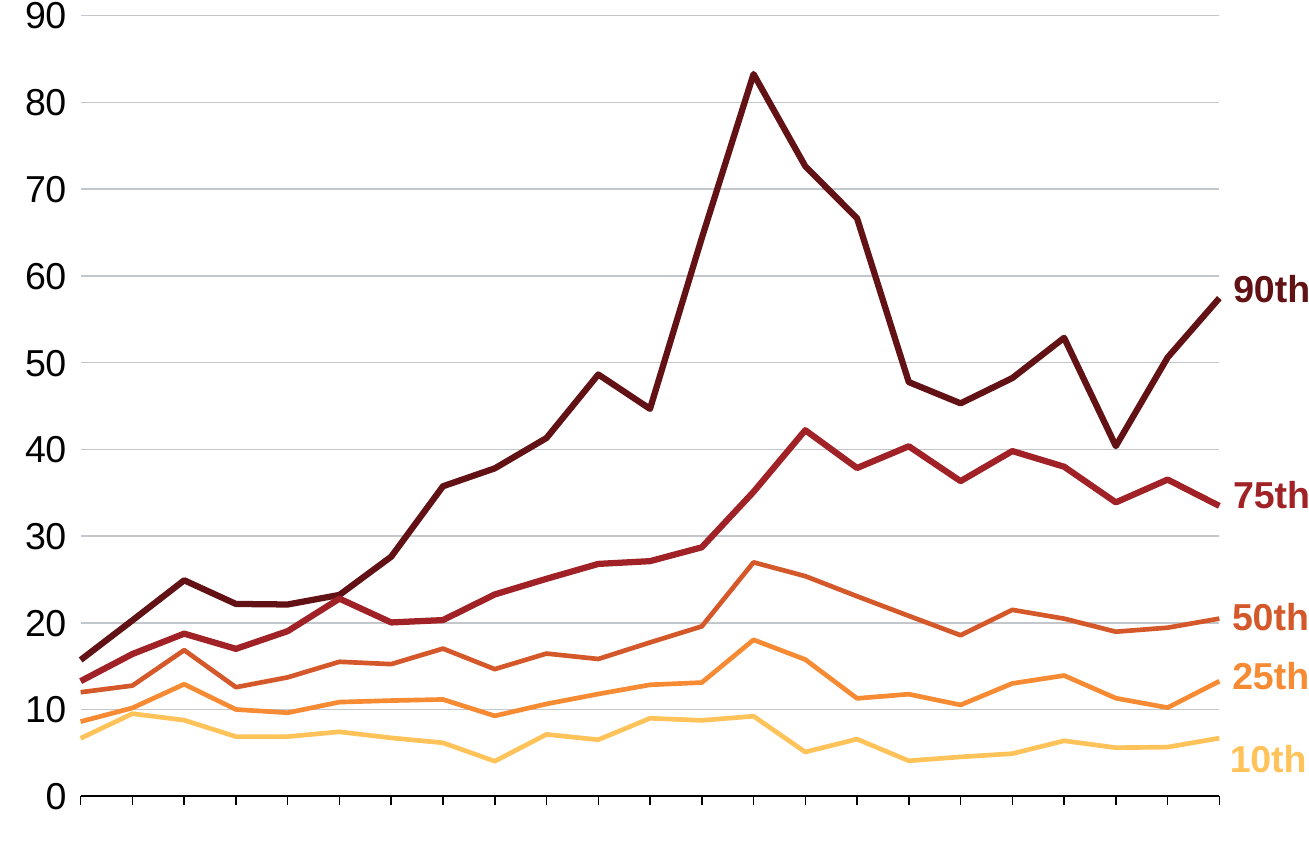

### Chart

| Category | 90th | 75th | 50th | 25th | 10th |
|---|---|---|---|---|---|
| 1993 | 15.7097724434695 | 13.266020745217627 | 11.989596110363989 | 8.605909280066584 | 6.678201342786752 |
| 1994 | 20.276265082462118 | 16.39082613372194 | 12.751290287652939 | 10.178983929669453 | 9.518961567828963 |
| 1995 | 24.90072069421974 | 18.742066792139013 | 16.846256387469452 | 12.917450442807906 | 8.768563141941252 |
| 1996 | 22.16844345231886 | 16.992316136114162 | 12.569038140861904 | 10.000355757942296 | 6.8774524197207905 |
| 1997 | 22.11002810414983 | 19.038760067745937 | 13.701611879680161 | 9.622821350762527 | 6.87201304686946 |
| 1998 | 23.213249100357167 | 22.782028941586486 | 15.49948455614469 | 10.84929718821883 | 7.425078001522401 |
| 1999 | 27.62342152965011 | 20.03678624491805 | 15.232341554428505 | 11.02806516827209 | 6.724075780660462 |
| 2000 | 35.738168333383996 | 20.31117983707695 | 17.01907148621671 | 11.15498722916125 | 6.158241739934444 |
| 2001 | 37.80284043441938 | 23.261661643650758 | 14.647224835371588 | 9.261325810731202 | 4.034949759720402 |
| 2002 | 41.30456138052981 | 25.070411592176058 | 16.448888083699444 | 10.641417226634086 | 7.127631228350653 |
| 2003 | 48.637696658784996 | 26.783722634715275 | 15.819213461927962 | 11.781694481861145 | 6.513386264089974 |
| 2004 | 44.67068658313332 | 27.107894595176575 | 17.72730766274691 | 12.844460884039208 | 8.983201213404687 |
| 2005 | 64.34330618425899 | 28.700130301060756 | 19.577357049947295 | 13.102673556504158 | 8.749731845677259 |
| 2006 | 83.27312970340859 | 35.09524945022918 | 26.96740436965283 | 18.032717275132008 | 9.225974566325986 |
| 2007 | 72.64375697568833 | 42.20426409903714 | 25.372498935717324 | 15.75927023610317 | 5.0972341823048835 |
| 2008 | 66.64215340600003 | 37.842865373778814 | 23.05298229905641 | 11.276825593542391 | 6.580046272324259 |
| 2009 | 47.760978744050036 | 40.34718897654185 | 20.789473684210527 | 11.763084555783541 | 4.083276986675196 |
| 2010 | 45.303920998001665 | 36.33218172844637 | 18.556200949487014 | 10.525438758324357 | 4.533266286886302 |
| 2011 | 48.22078127471137 | 39.79488069844734 | 21.49036710643369 | 13.002669439417721 | 4.904363076205889 |
| 2012 | 52.863761498690664 | 37.992852201982934 | 20.47049649077203 | 13.91823437470576 | 6.388287103165127 |
| 2013 | 40.372730215721475 | 33.87930595347415 | 18.96857935414086 | 11.299809223113364 | 5.591422602168765 |
| 2014 | 50.59665934721897 | 36.508620689655174 | 19.42852347585281 | 10.213809866445473 | 5.662381812387124 |
| 2015 | 57.43912365749087 | 33.47340469216239 | 20.479259341187007 | 13.260439688263348 | 6.694188894456227 |
90th
75th
50th
25th
10th